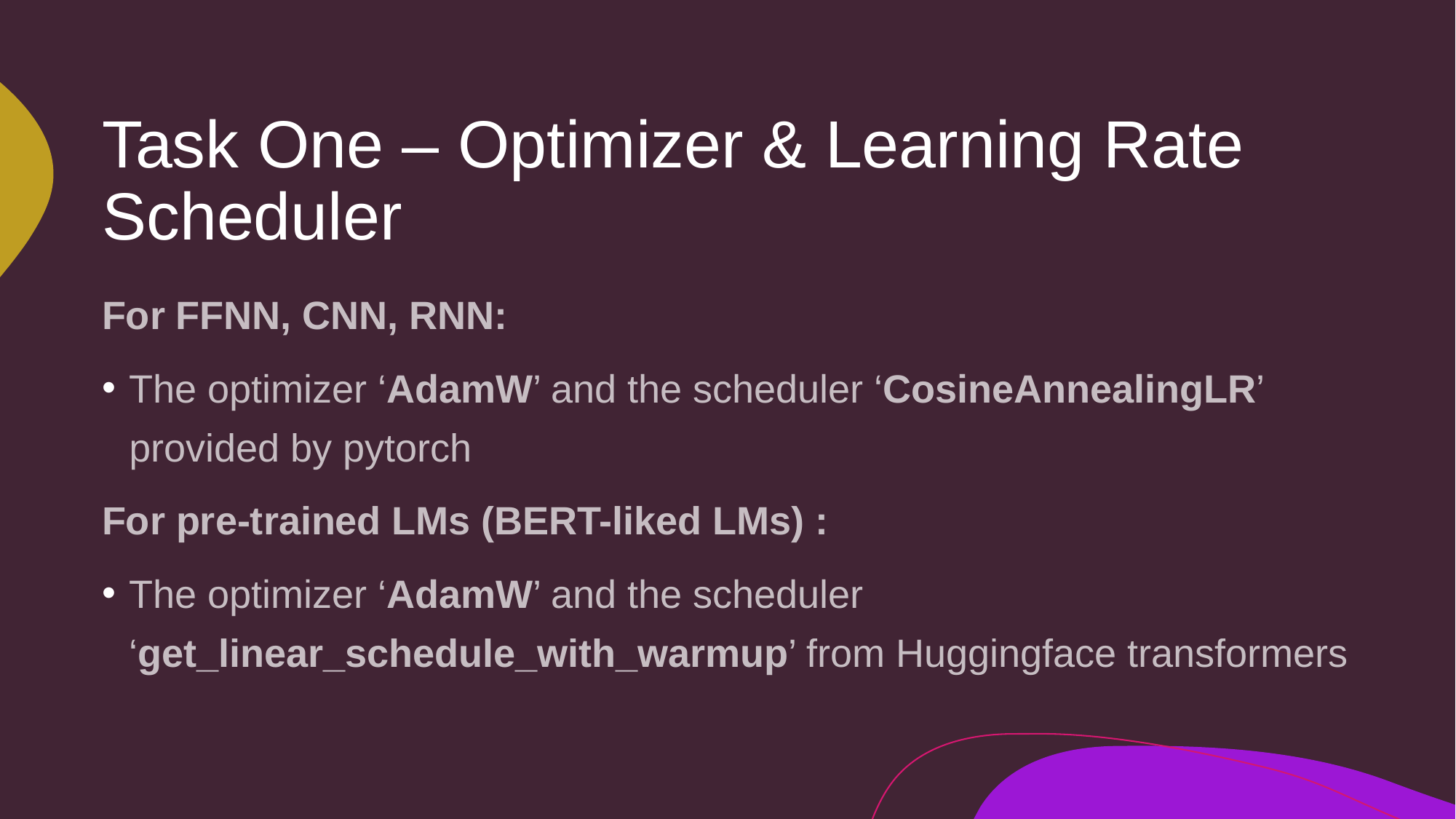

# Task One – Optimizer & Learning Rate Scheduler
For FFNN, CNN, RNN:
The optimizer ‘AdamW’ and the scheduler ‘CosineAnnealingLR’ provided by pytorch
For pre-trained LMs (BERT-liked LMs) :
The optimizer ‘AdamW’ and the scheduler ‘get_linear_schedule_with_warmup’ from Huggingface transformers